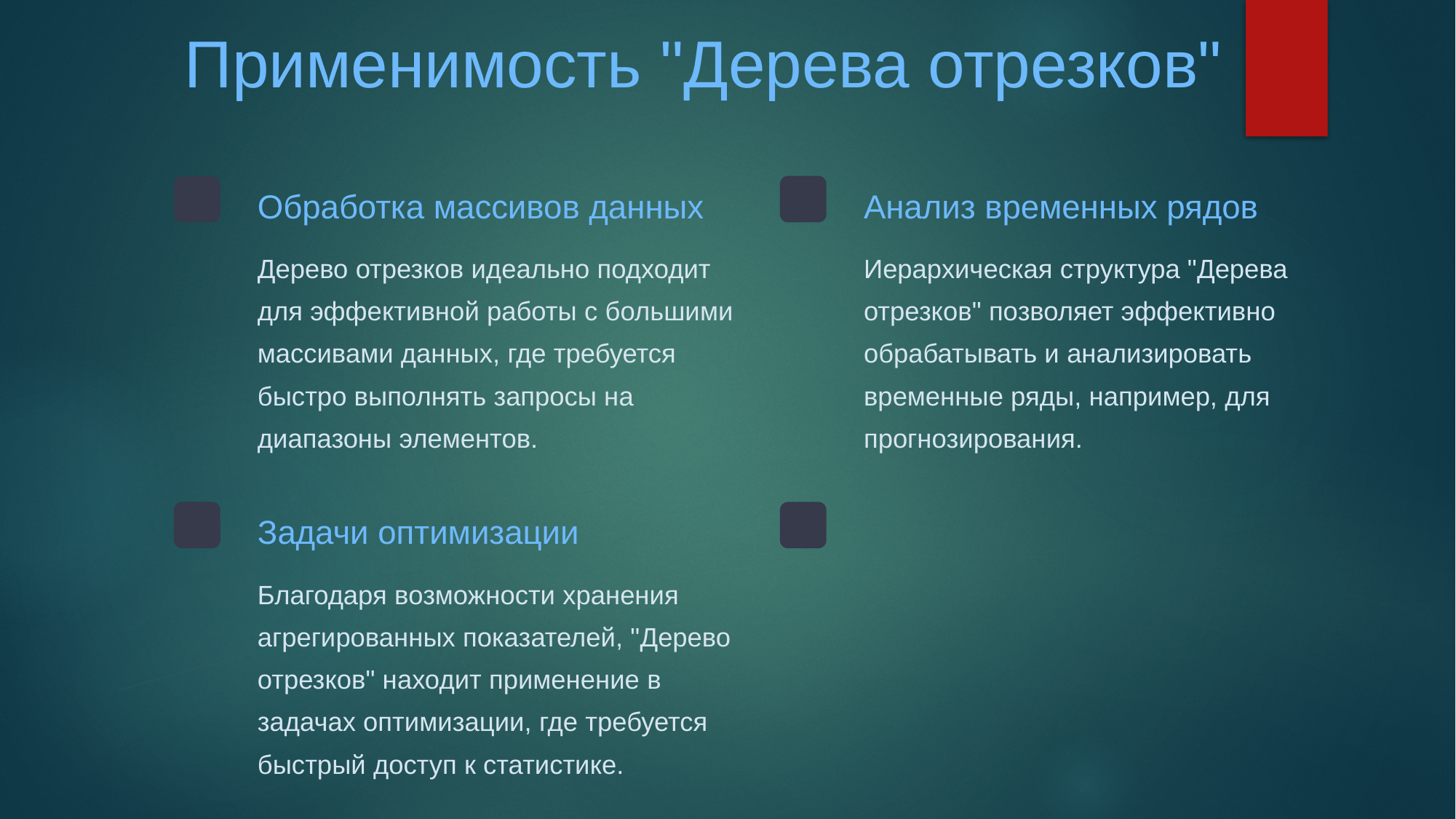

Применимость "Дерева отрезков"
#

Обработка массивов данных
Анализ временных рядов
Дерево отрезков идеально подходит для эффективной работы с большими массивами данных, где требуется быстро выполнять запросы на диапазоны элементов.
Иерархическая структура "Дерева отрезков" позволяет эффективно обрабатывать и анализировать временные ряды, например, для прогнозирования.

Задачи оптимизации
Благодаря возможности хранения агрегированных показателей, "Дерево отрезков" находит применение в задачах оптимизации, где требуется быстрый доступ к статистике.